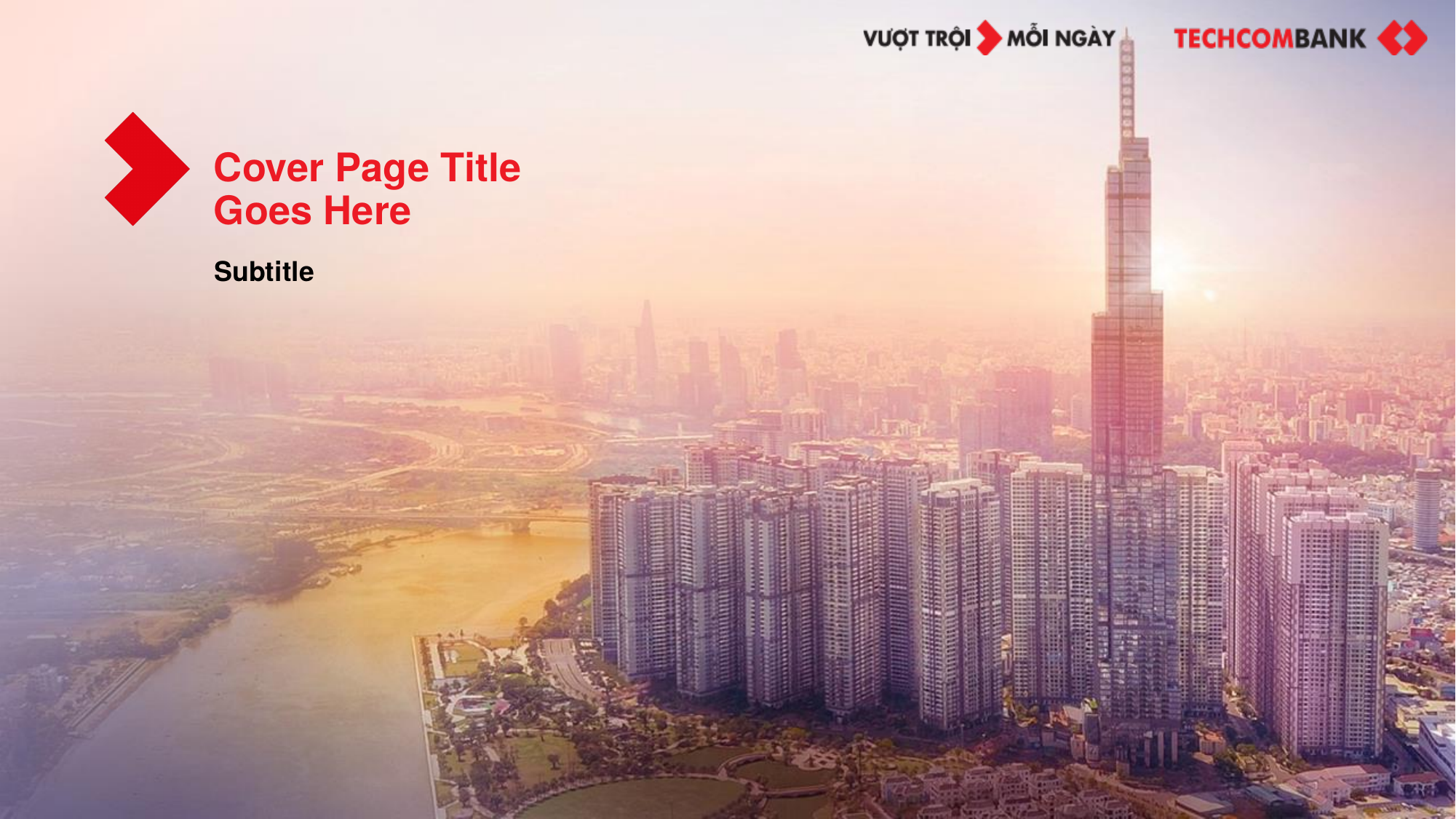

# Cover Page Title Goes Here
Subtitle